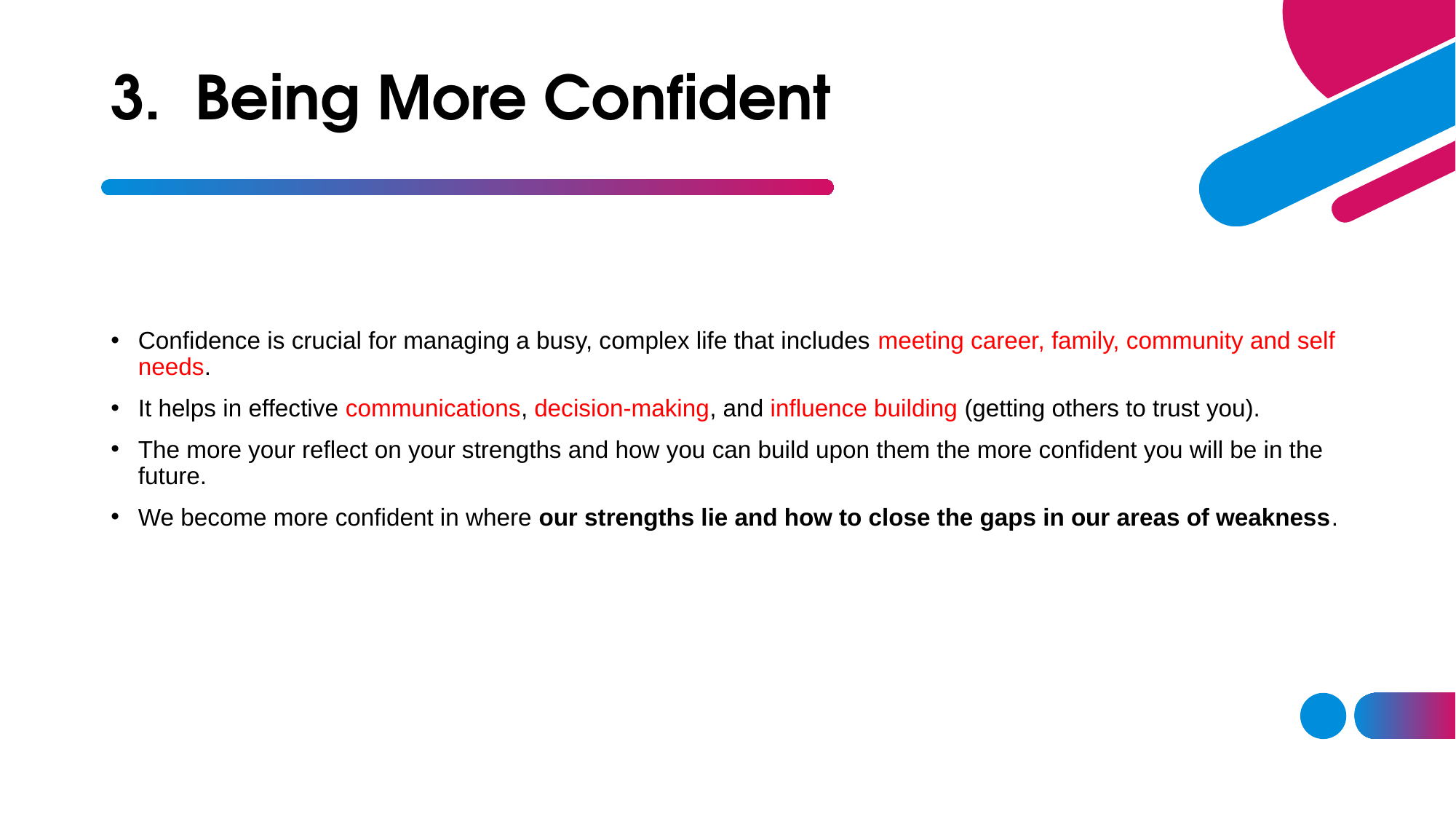

# 3.  Being More Confident
Confidence is crucial for managing a busy, complex life that includes meeting career, family, community and self needs.
It helps in effective communications, decision-making, and influence building (getting others to trust you).
The more your reflect on your strengths and how you can build upon them the more confident you will be in the future.
We become more confident in where our strengths lie and how to close the gaps in our areas of weakness.